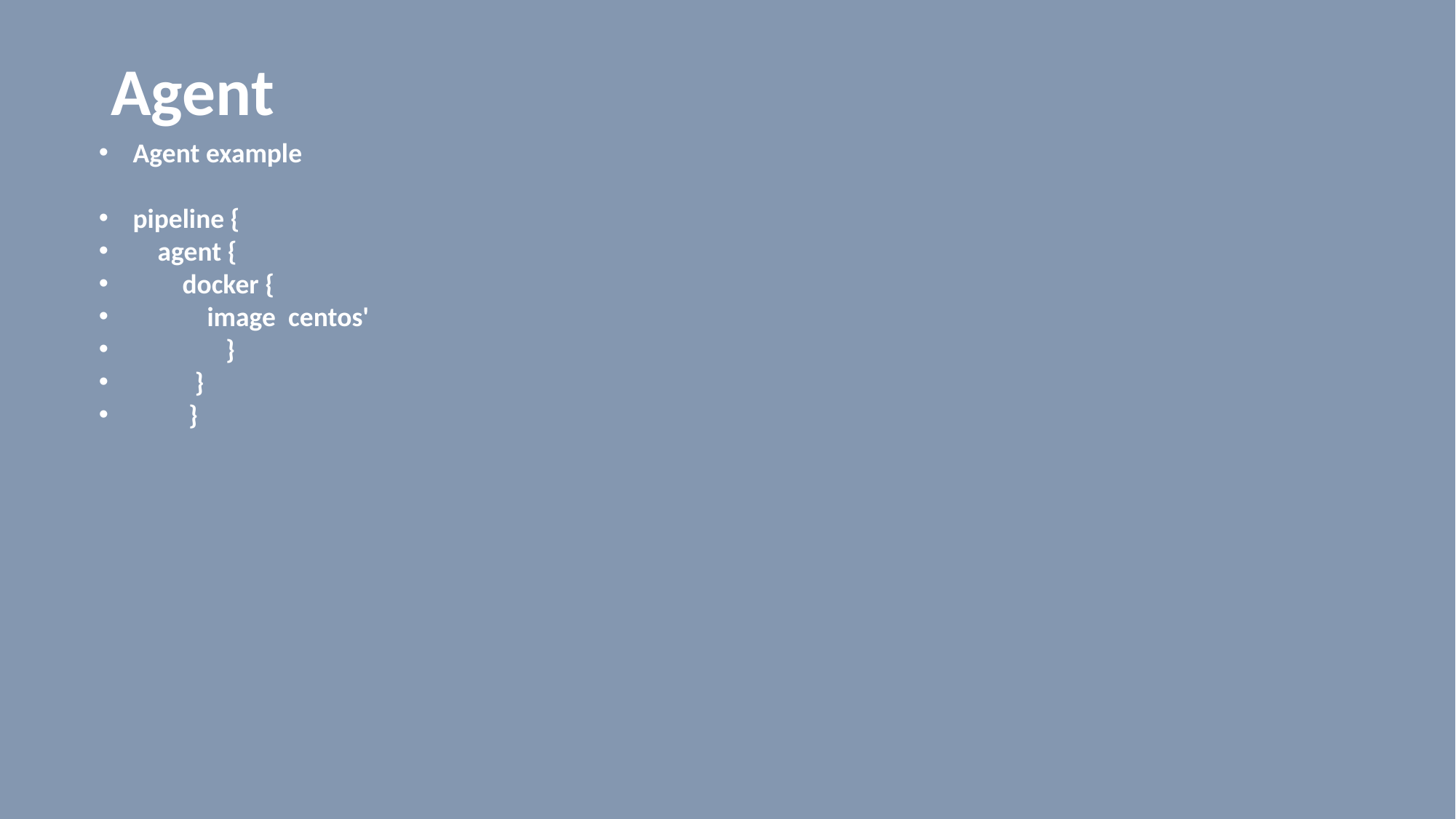

# Agent
Agent example

pipeline {
    agent {
        docker {
            image  centos'
               }
          }
         }